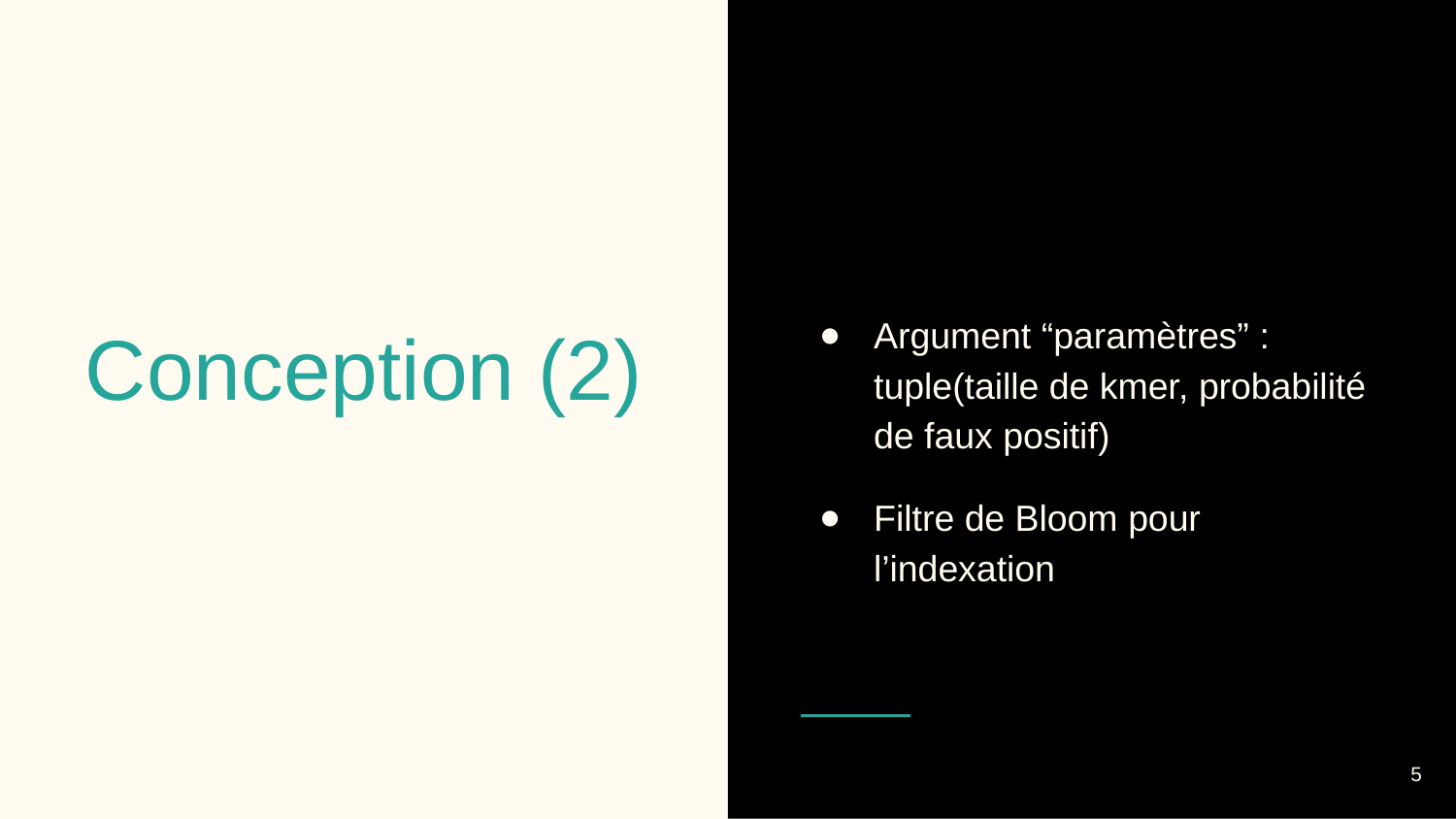

Argument “paramètres” : tuple(taille de kmer, probabilité de faux positif)
Filtre de Bloom pour l’indexation
# Conception (2)
5